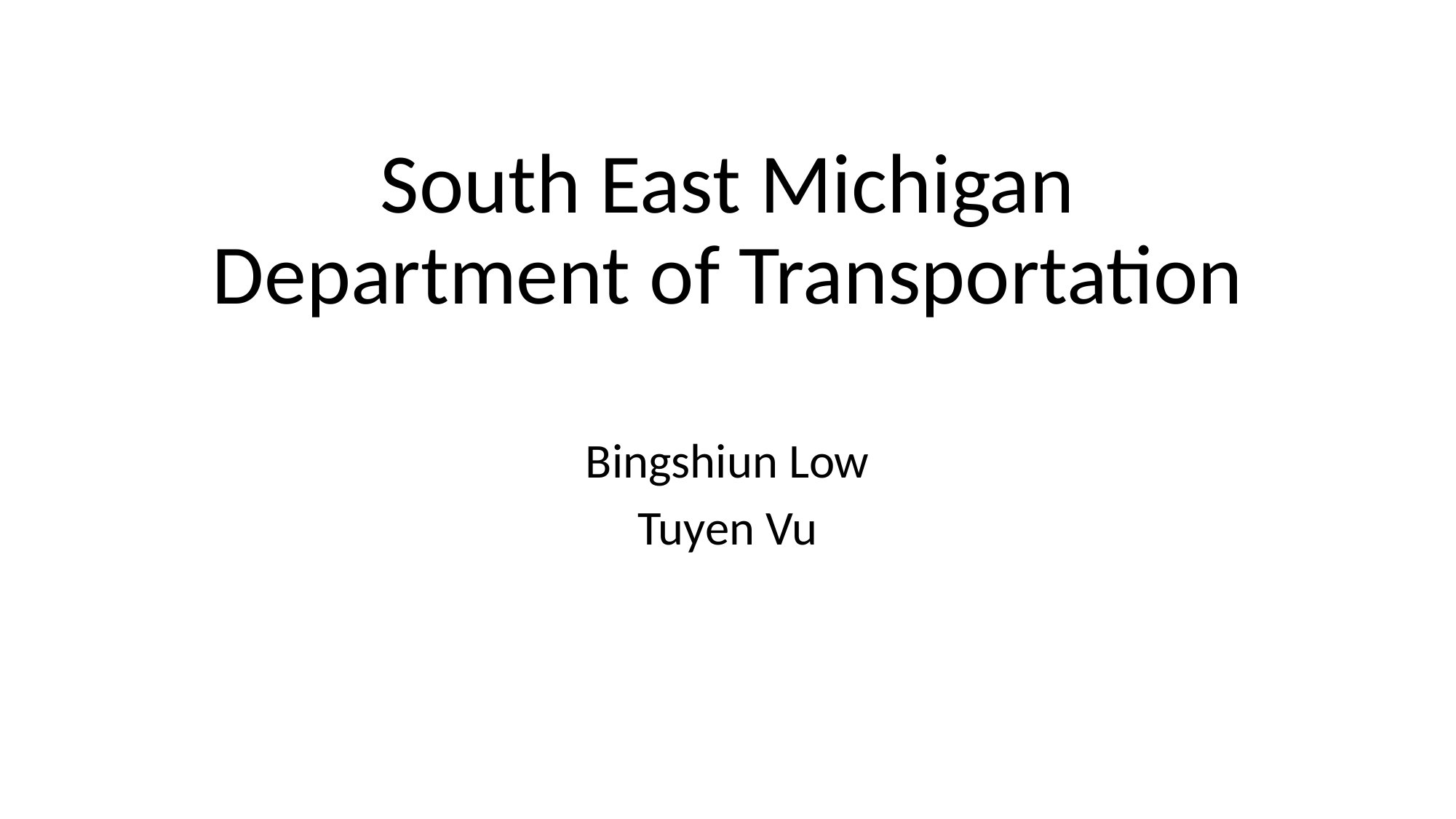

# South East Michigan Department of Transportation
Bingshiun Low
Tuyen Vu